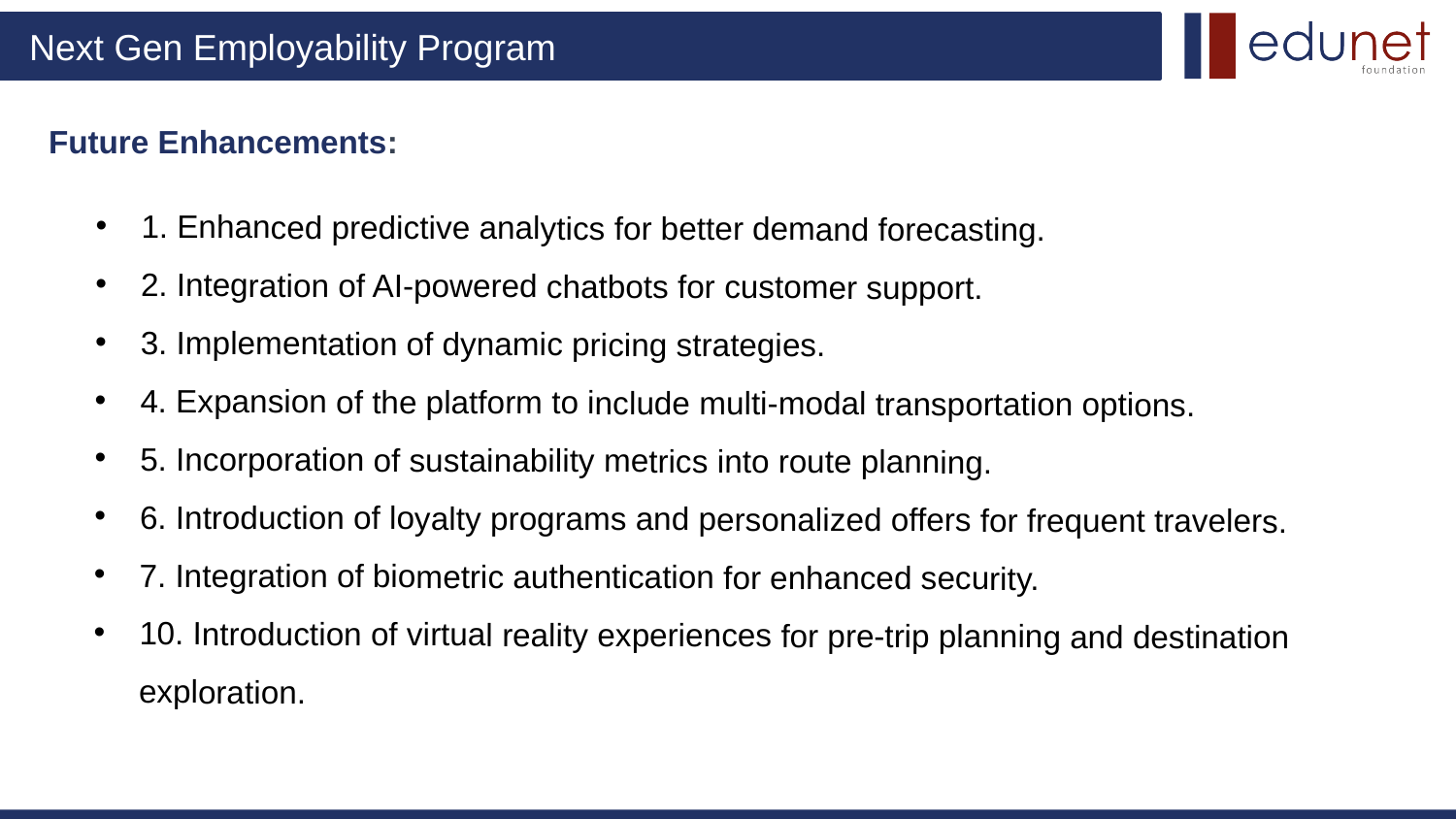

# Future Enhancements:
1. Enhanced predictive analytics for better demand forecasting.
2. Integration of AI-powered chatbots for customer support.
3. Implementation of dynamic pricing strategies.
4. Expansion of the platform to include multi-modal transportation options.
5. Incorporation of sustainability metrics into route planning.
6. Introduction of loyalty programs and personalized offers for frequent travelers.
7. Integration of biometric authentication for enhanced security.
10. Introduction of virtual reality experiences for pre-trip planning and destination exploration.